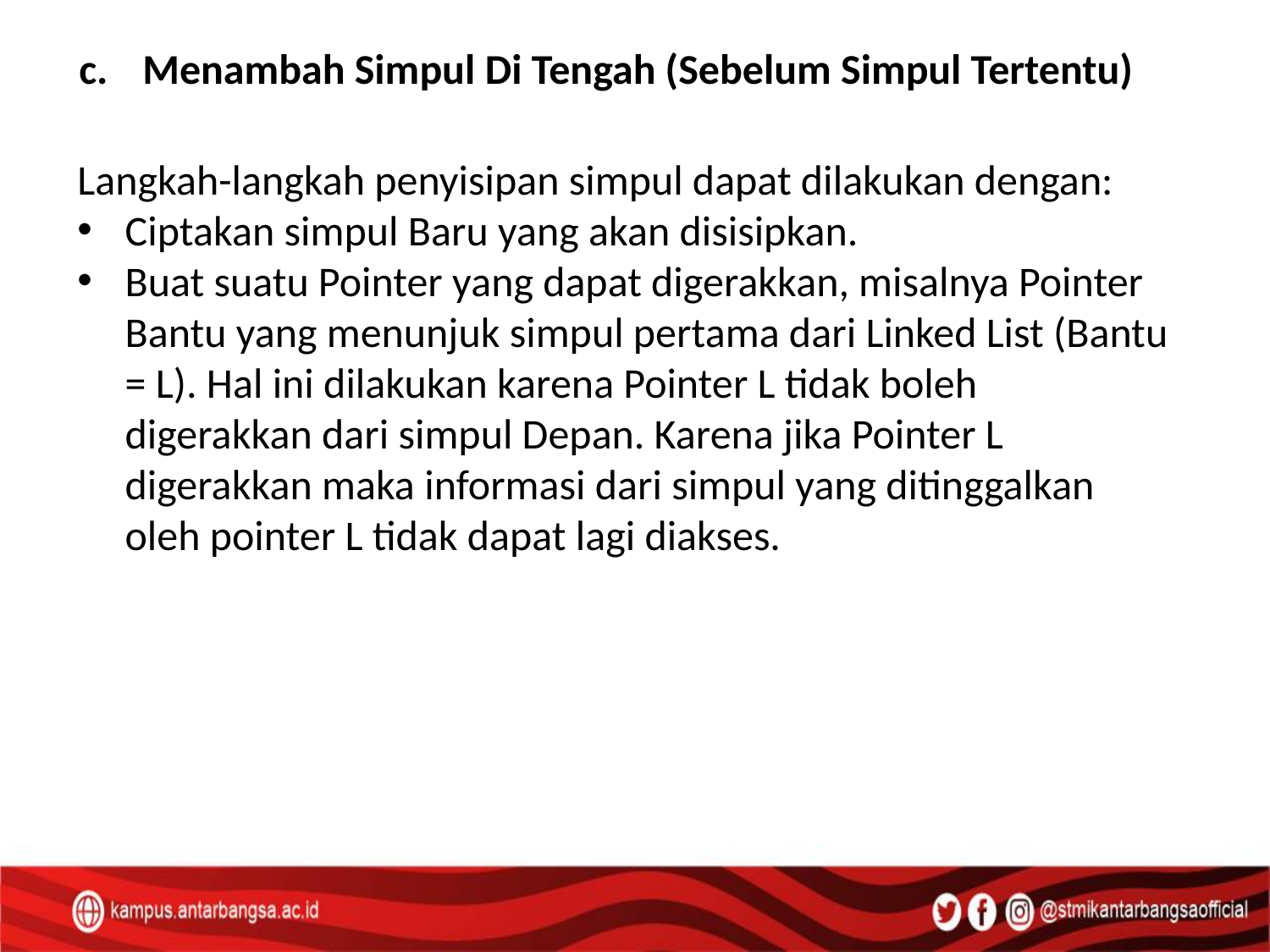

Menambah Simpul Di Tengah (Sebelum Simpul Tertentu)
Langkah-langkah penyisipan simpul dapat dilakukan dengan:
Ciptakan simpul Baru yang akan disisipkan.
Buat suatu Pointer yang dapat digerakkan, misalnya Pointer Bantu yang menunjuk simpul pertama dari Linked List (Bantu = L). Hal ini dilakukan karena Pointer L tidak boleh digerakkan dari simpul Depan. Karena jika Pointer L digerakkan maka informasi dari simpul yang ditinggalkan oleh pointer L tidak dapat lagi diakses.